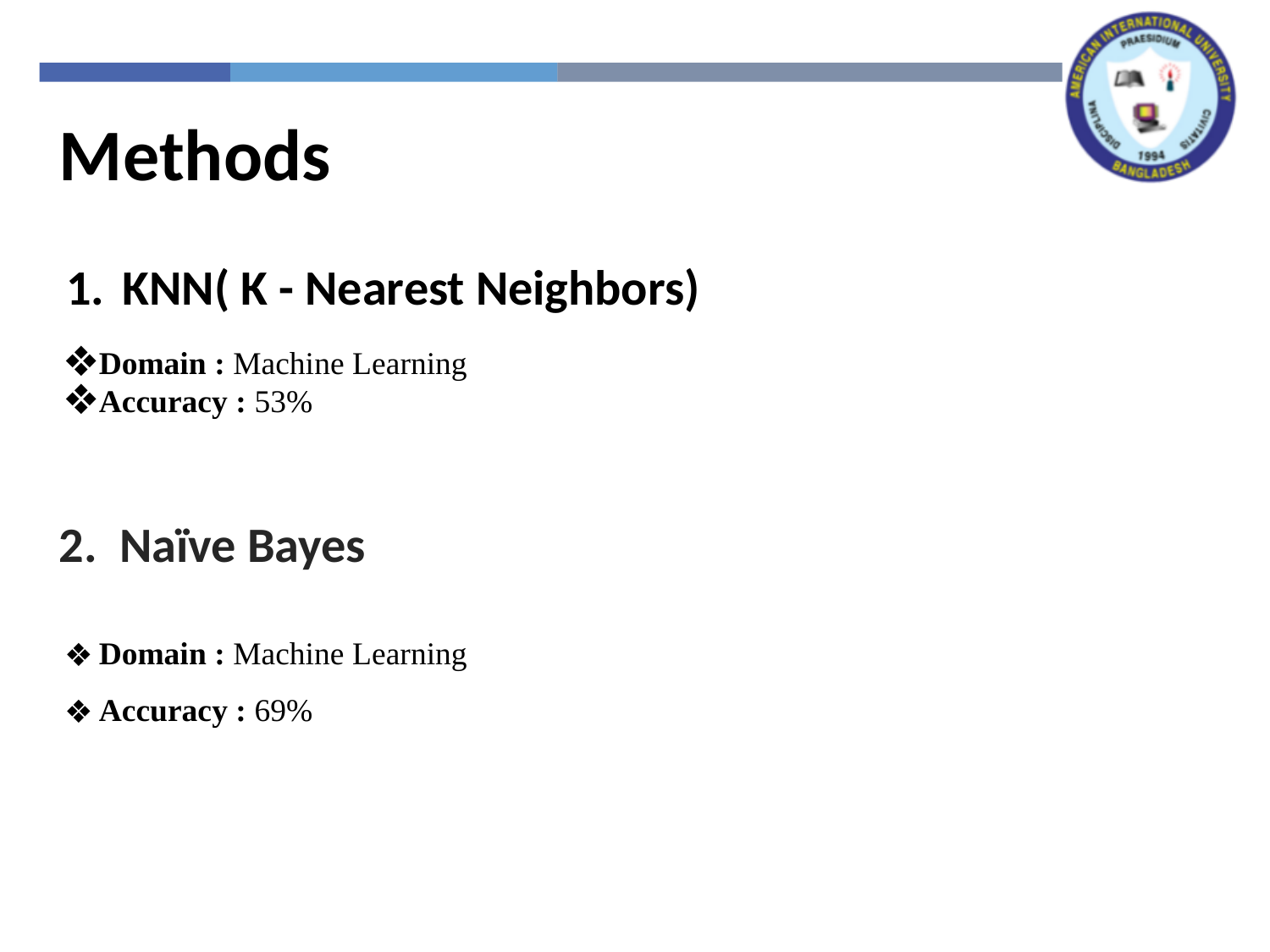

Methods

KNN( K - Nearest Neighbors)
Domain : Machine Learning
Accuracy : 53%
2.  Naïve Bayes
Domain : Machine Learning
Accuracy : 69%